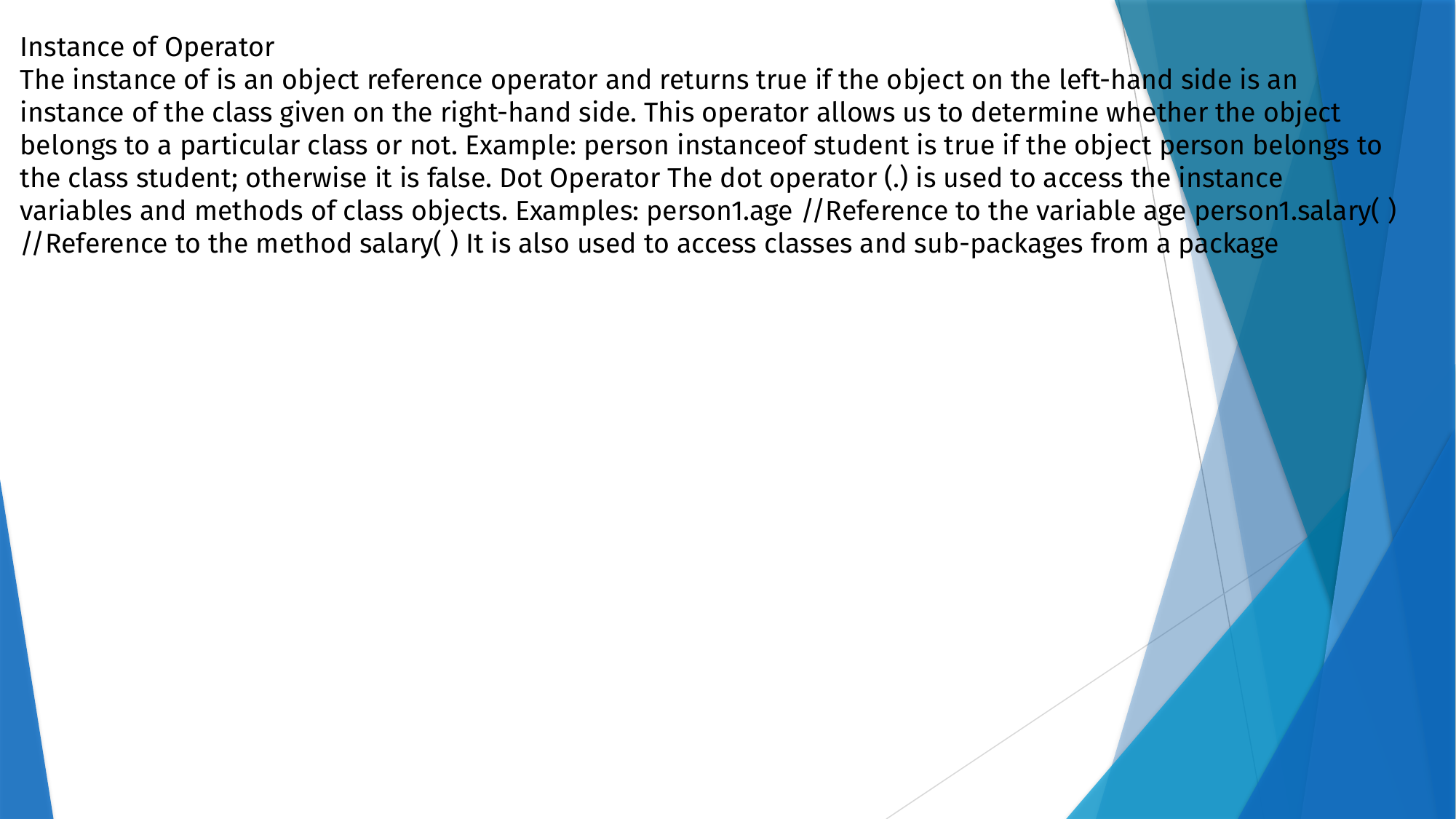

Instance of Operator
The instance of is an object reference operator and returns true if the object on the left-hand side is an instance of the class given on the right-hand side. This operator allows us to determine whether the object belongs to a particular class or not. Example: person instanceof student is true if the object person belongs to the class student; otherwise it is false. Dot Operator The dot operator (.) is used to access the instance variables and methods of class objects. Examples: person1.age //Reference to the variable age person1.salary( ) //Reference to the method salary( ) It is also used to access classes and sub-packages from a package